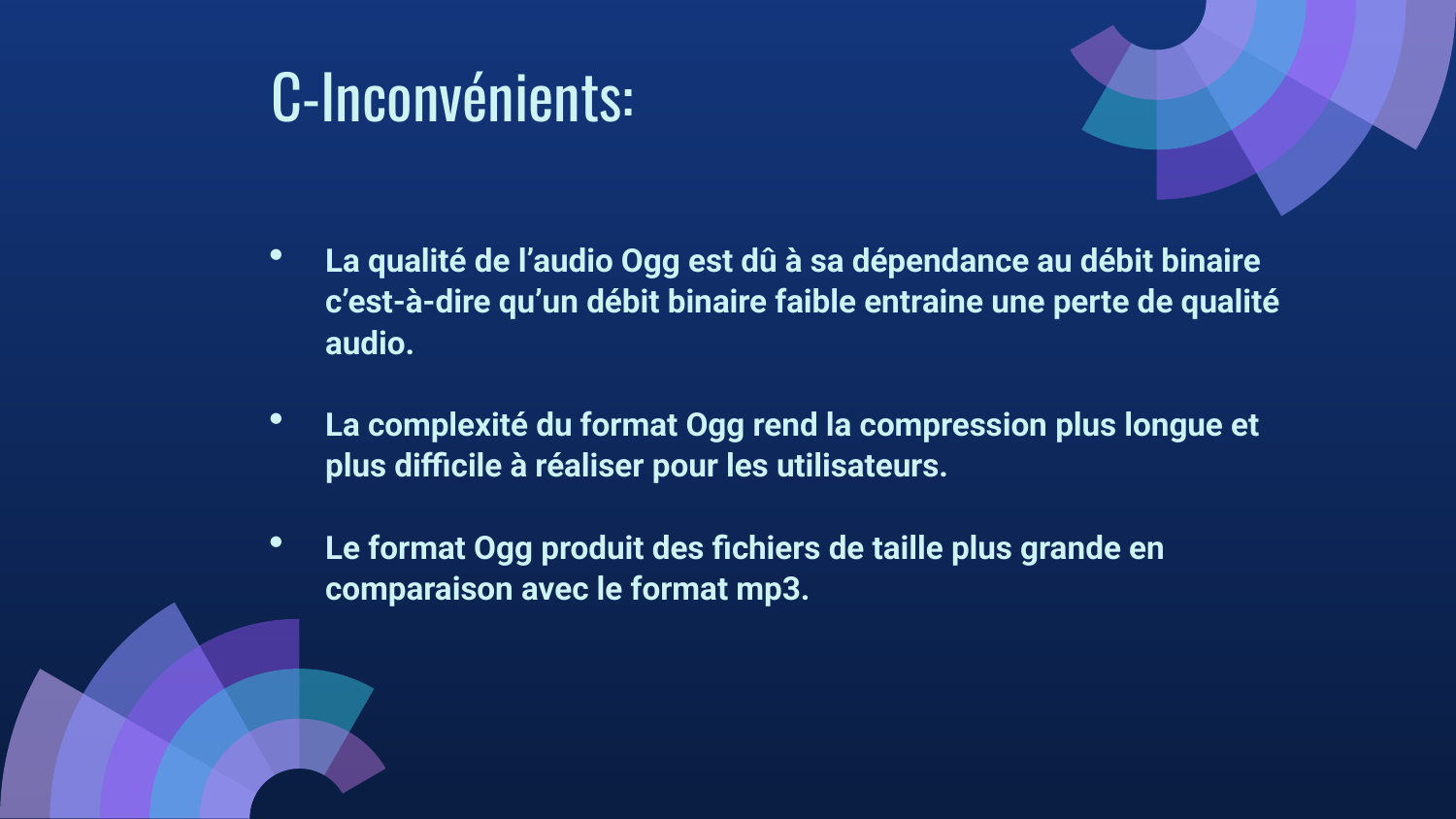

# C-Inconvénients:
La qualité de l’audio Ogg est dû à sa dépendance au débit binaire c’est-à-dire qu’un débit binaire faible entraine une perte de qualité audio.

La complexité du format Ogg rend la compression plus longue et plus difficile à réaliser pour les utilisateurs.

Le format Ogg produit des fichiers de taille plus grande en comparaison avec le format mp3.